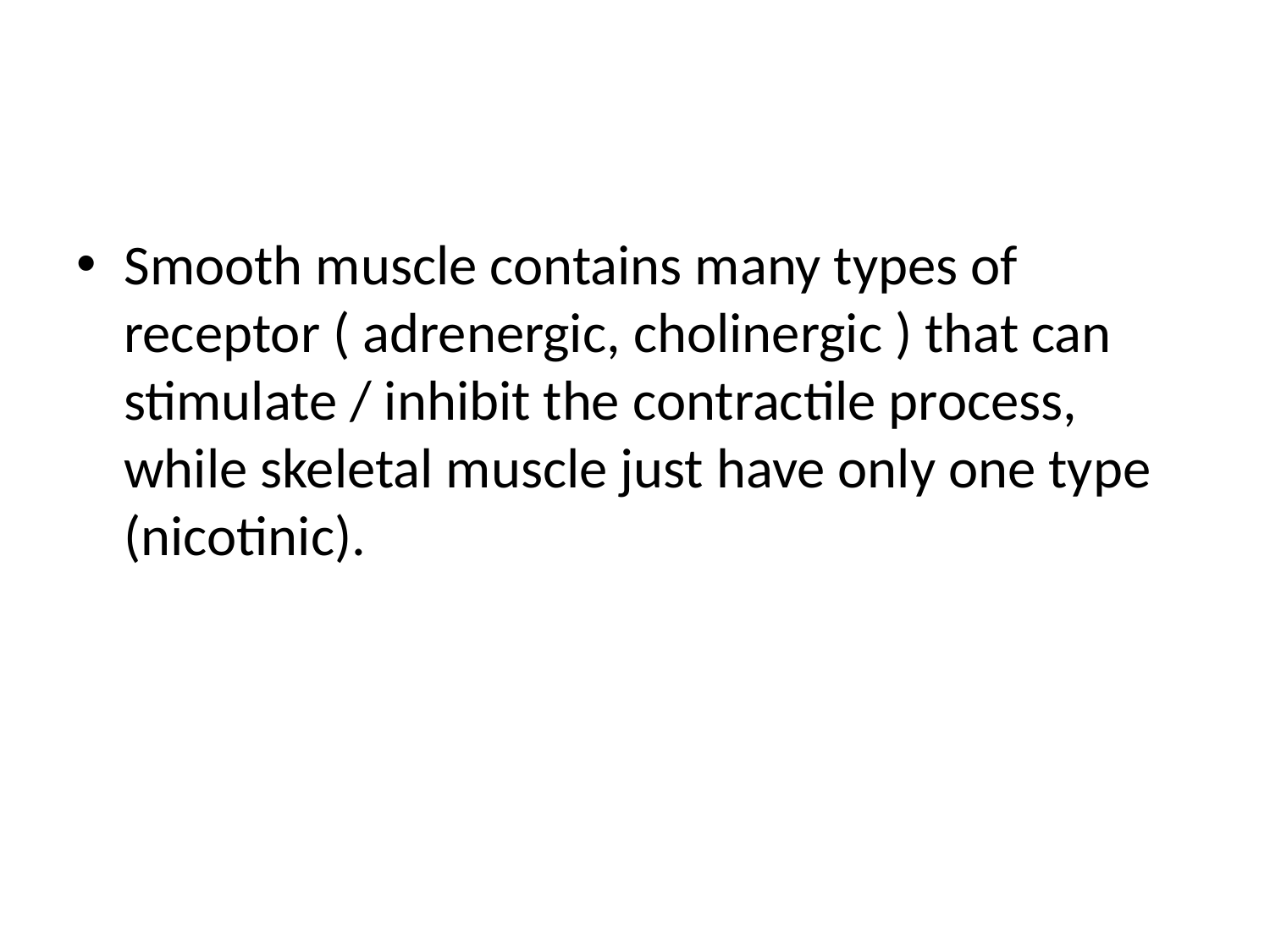

#
Smooth muscle contains many types of receptor ( adrenergic, cholinergic ) that can stimulate / inhibit the contractile process, while skeletal muscle just have only one type (nicotinic).